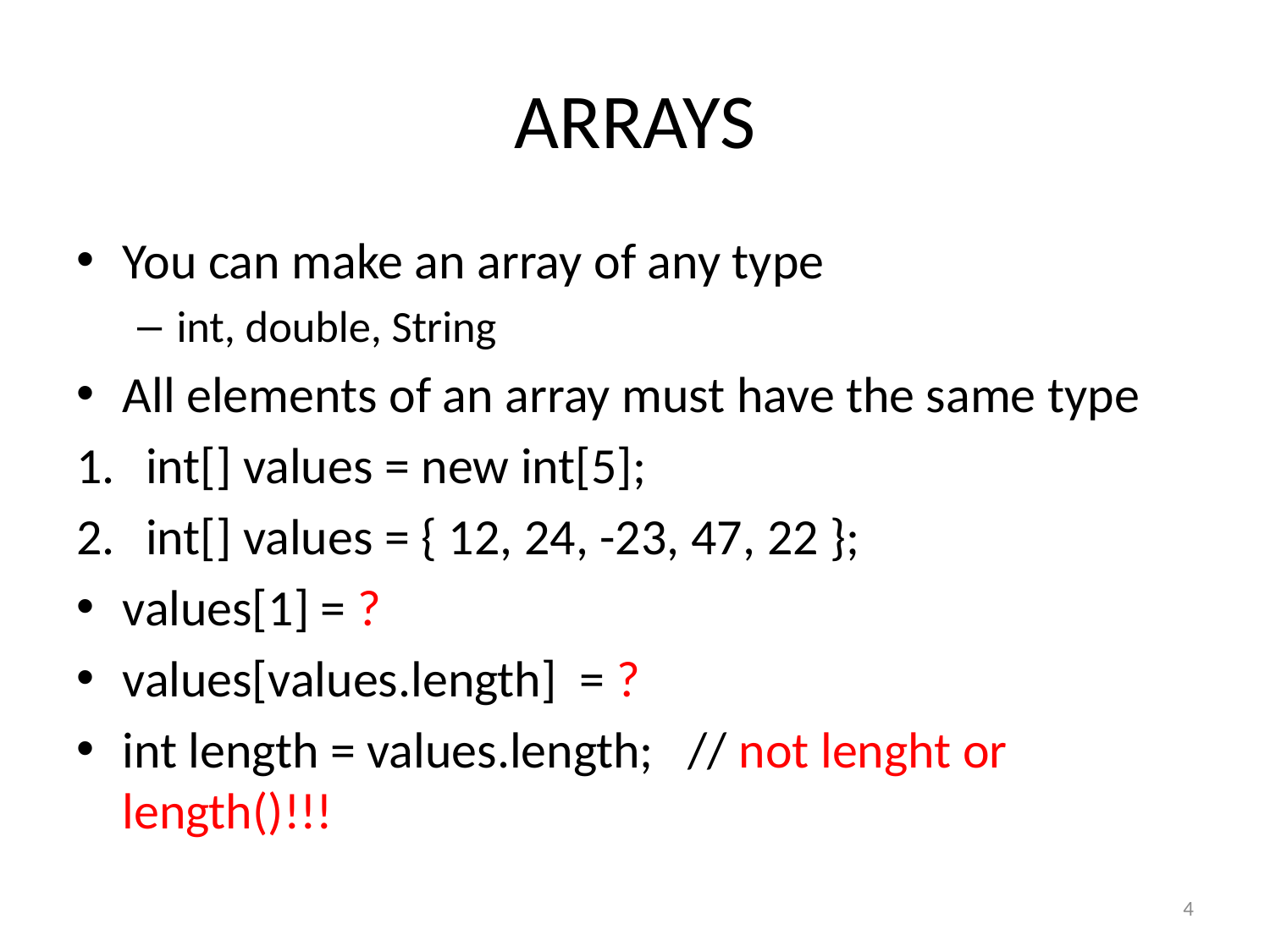

# ARRAYS
You can make an array of any type
int, double, String
All elements of an array must have the same type
int[] values = new int[5];
int[] values = { 12, 24, -23, 47, 22 };
values[1] = ?
values[values.length]  = ?
int length = values.length;   // not lenght or length()!!!

4